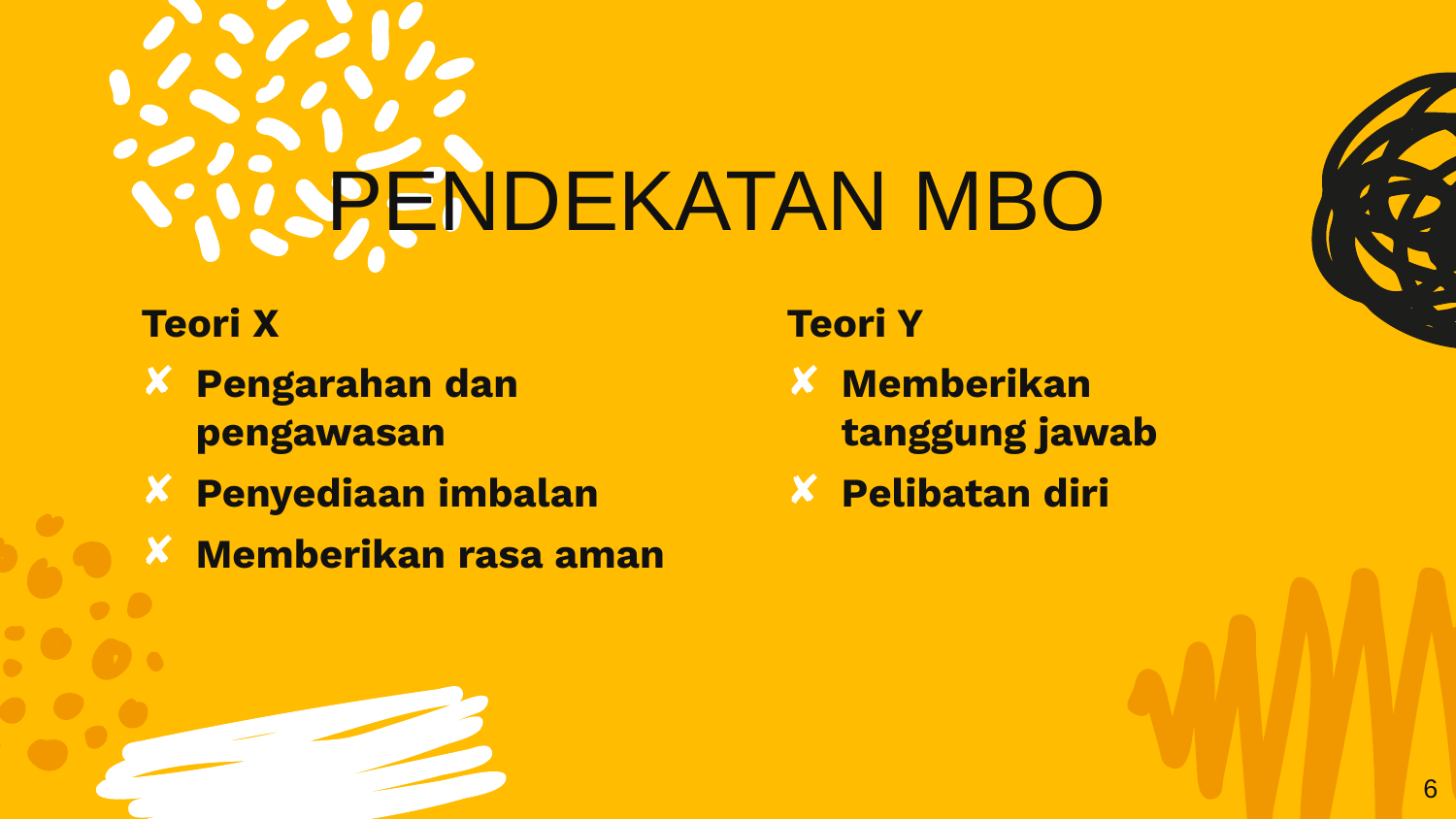

# PENDEKATAN MBO
Teori X
Pengarahan dan pengawasan
Penyediaan imbalan
Memberikan rasa aman
Teori Y
Memberikan tanggung jawab
Pelibatan diri
6